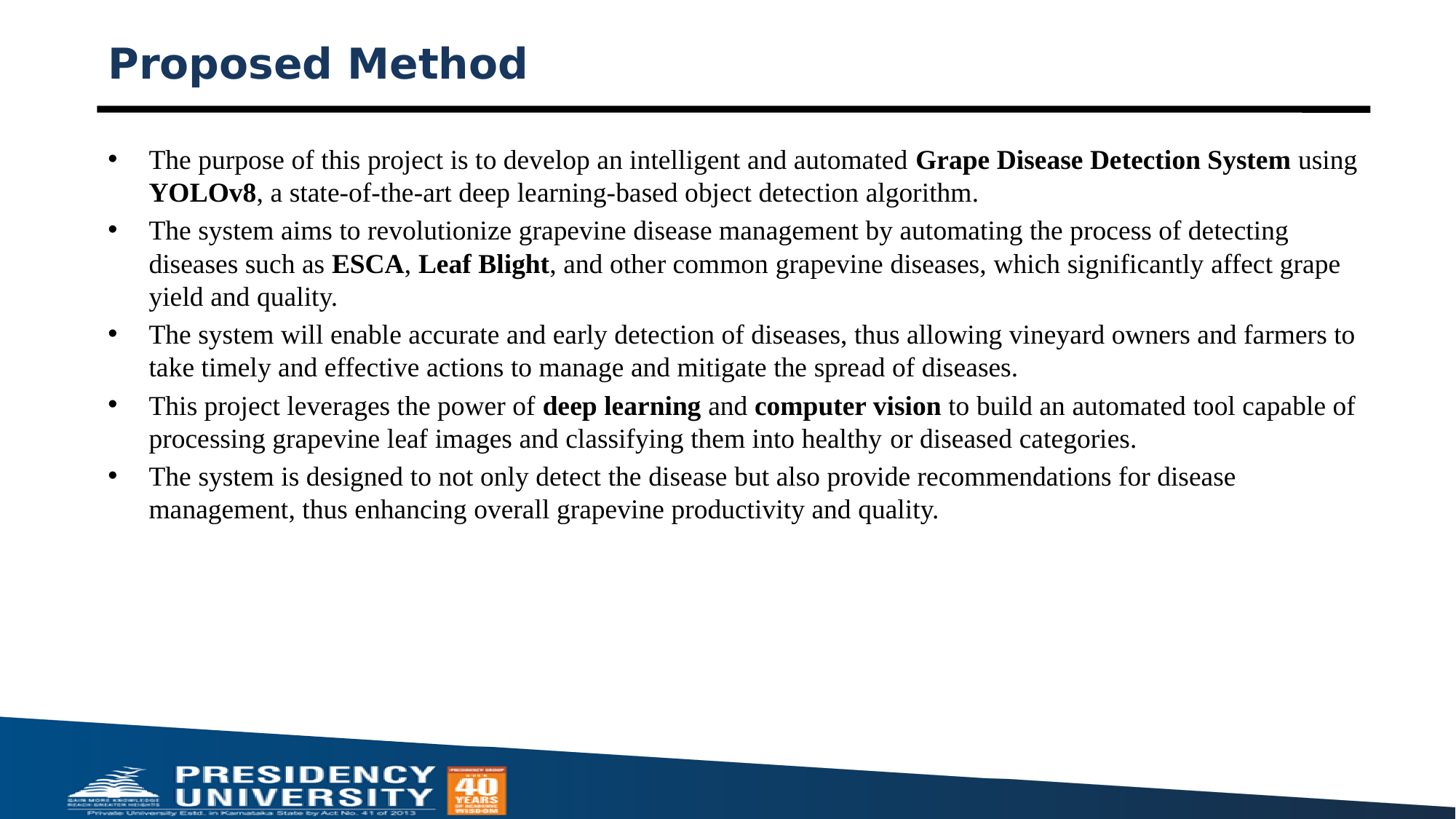

# Proposed Method
The purpose of this project is to develop an intelligent and automated Grape Disease Detection System using YOLOv8, a state-of-the-art deep learning-based object detection algorithm.
The system aims to revolutionize grapevine disease management by automating the process of detecting diseases such as ESCA, Leaf Blight, and other common grapevine diseases, which significantly affect grape yield and quality.
The system will enable accurate and early detection of diseases, thus allowing vineyard owners and farmers to take timely and effective actions to manage and mitigate the spread of diseases.
This project leverages the power of deep learning and computer vision to build an automated tool capable of processing grapevine leaf images and classifying them into healthy or diseased categories.
The system is designed to not only detect the disease but also provide recommendations for disease management, thus enhancing overall grapevine productivity and quality.